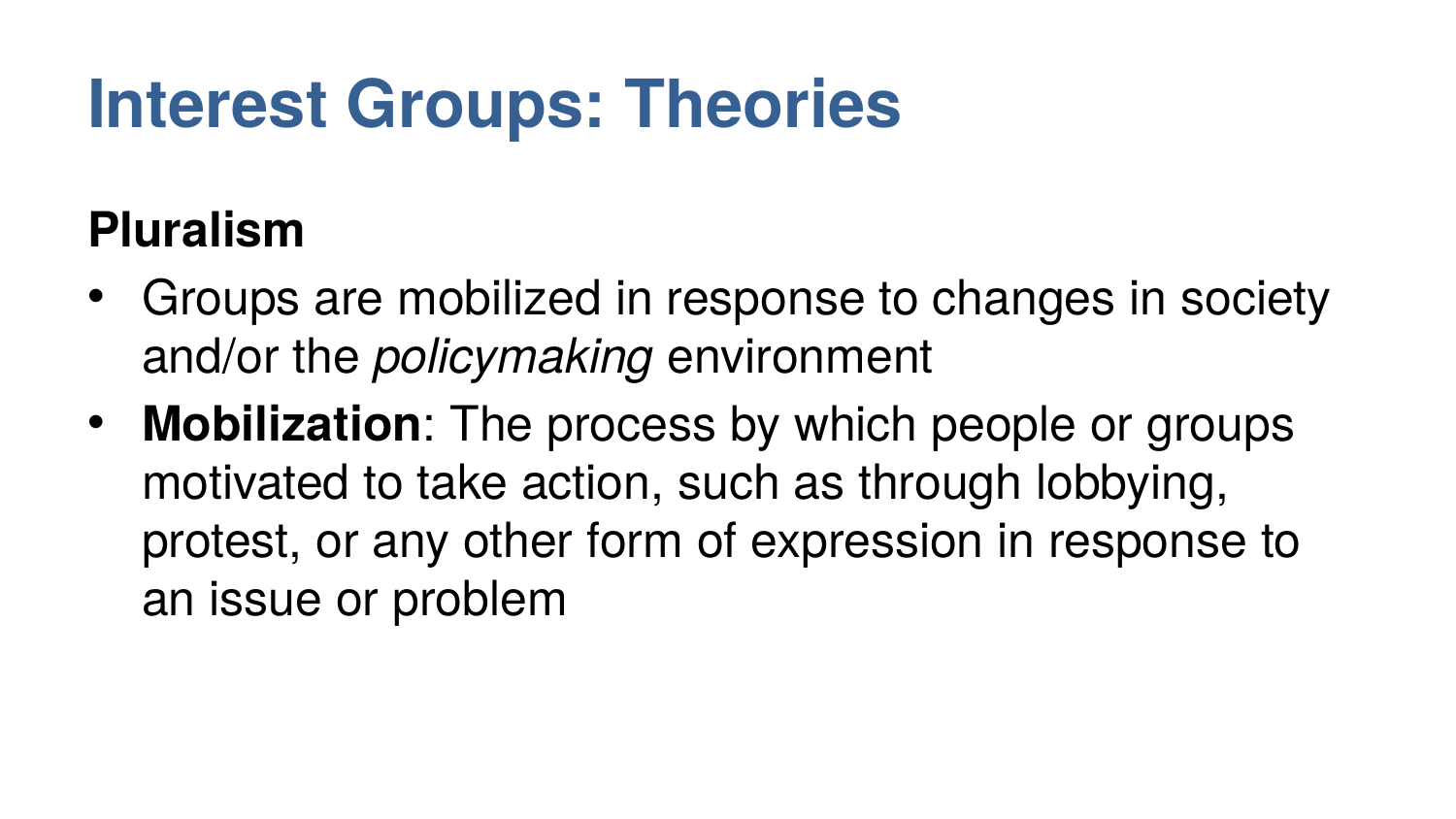

# Interest Groups: Theories
Pluralism
Groups are mobilized in response to changes in society and/or the policymaking environment
Mobilization: The process by which people or groups motivated to take action, such as through lobbying, protest, or any other form of expression in response to an issue or problem